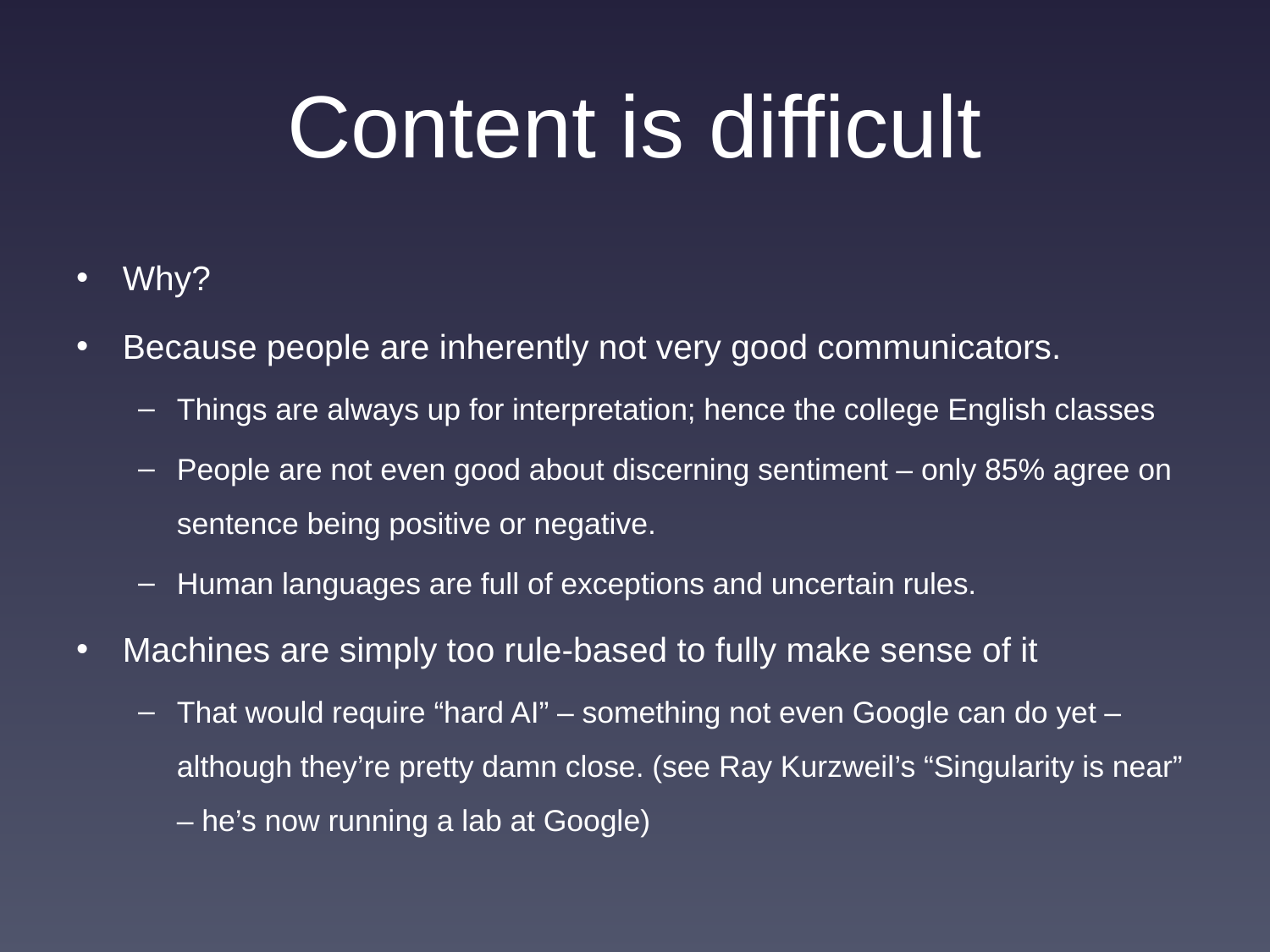

# Content is difficult
Why?
Because people are inherently not very good communicators.
Things are always up for interpretation; hence the college English classes
People are not even good about discerning sentiment – only 85% agree on sentence being positive or negative.
Human languages are full of exceptions and uncertain rules.
Machines are simply too rule-based to fully make sense of it
That would require “hard AI” – something not even Google can do yet – although they’re pretty damn close. (see Ray Kurzweil’s “Singularity is near” – he’s now running a lab at Google)